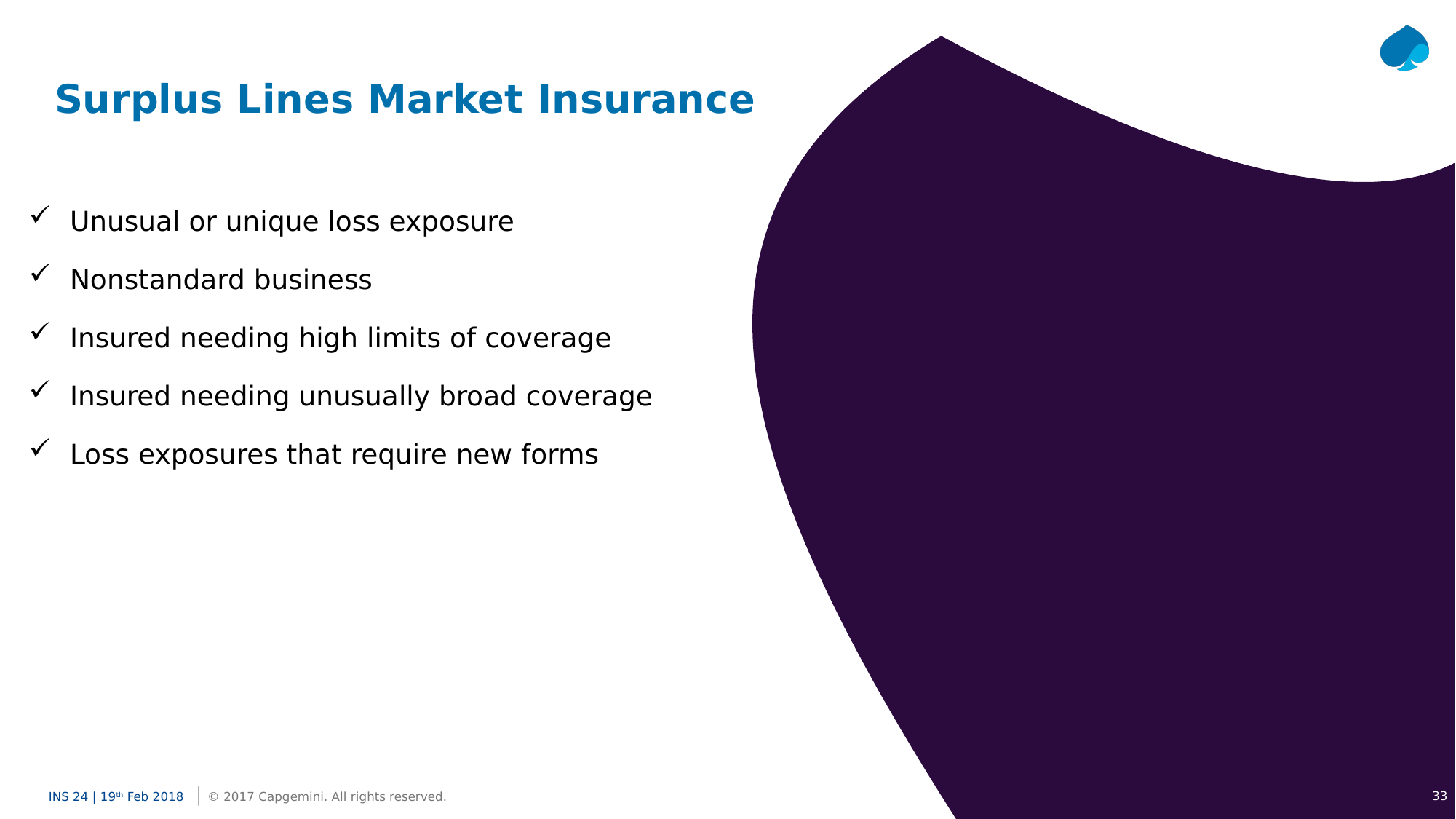

Surplus Lines Market Insurance
Unusual or unique loss exposure
Nonstandard business
Insured needing high limits of coverage
Insured needing unusually broad coverage
Loss exposures that require new forms